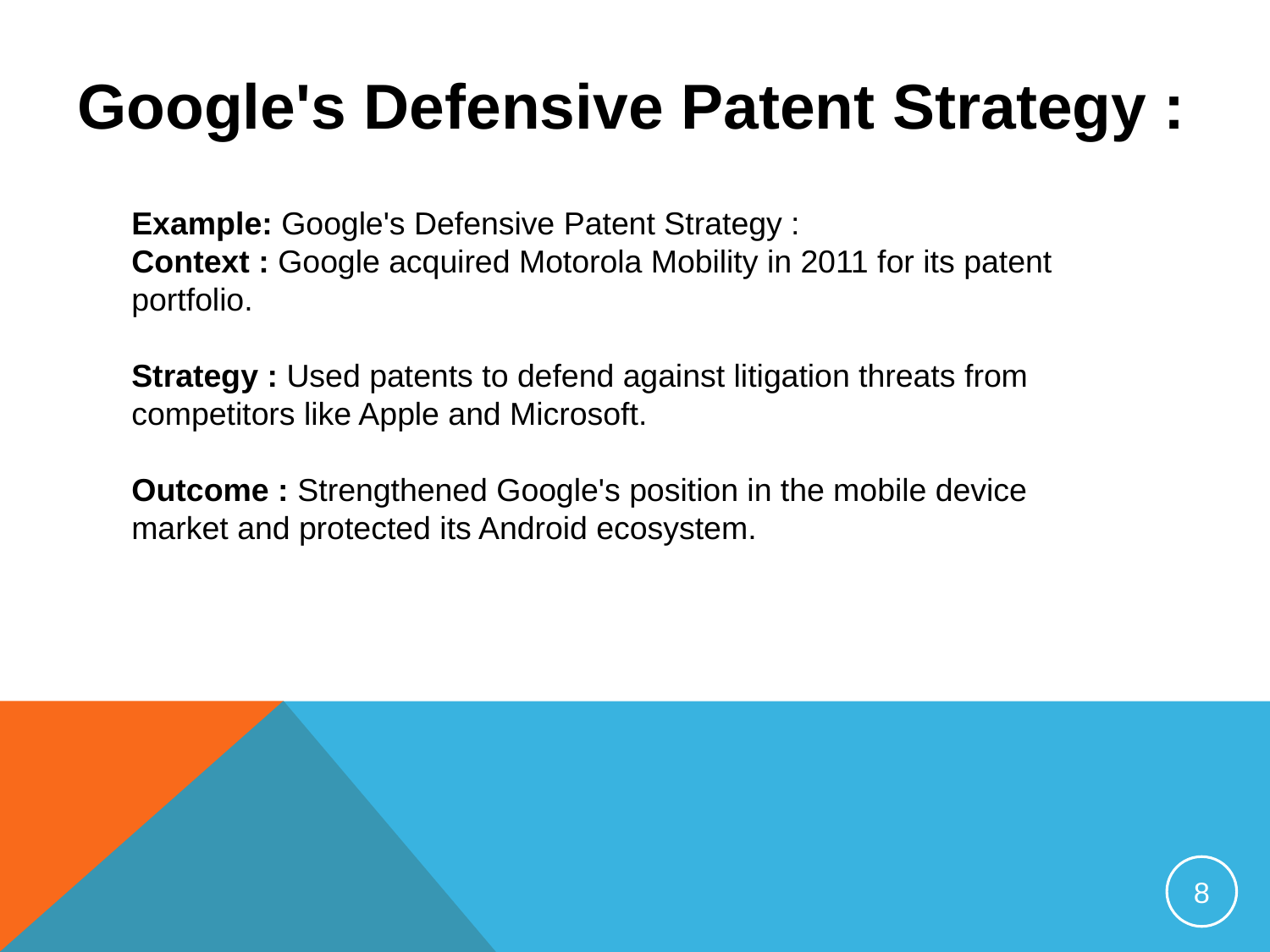

Google's Defensive Patent Strategy :

Example: Google's Defensive Patent Strategy :
Context : Google acquired Motorola Mobility in 2011 for its patent portfolio.

Strategy : Used patents to defend against litigation threats from competitors like Apple and Microsoft.

Outcome : Strengthened Google's position in the mobile device market and protected its Android ecosystem.

8